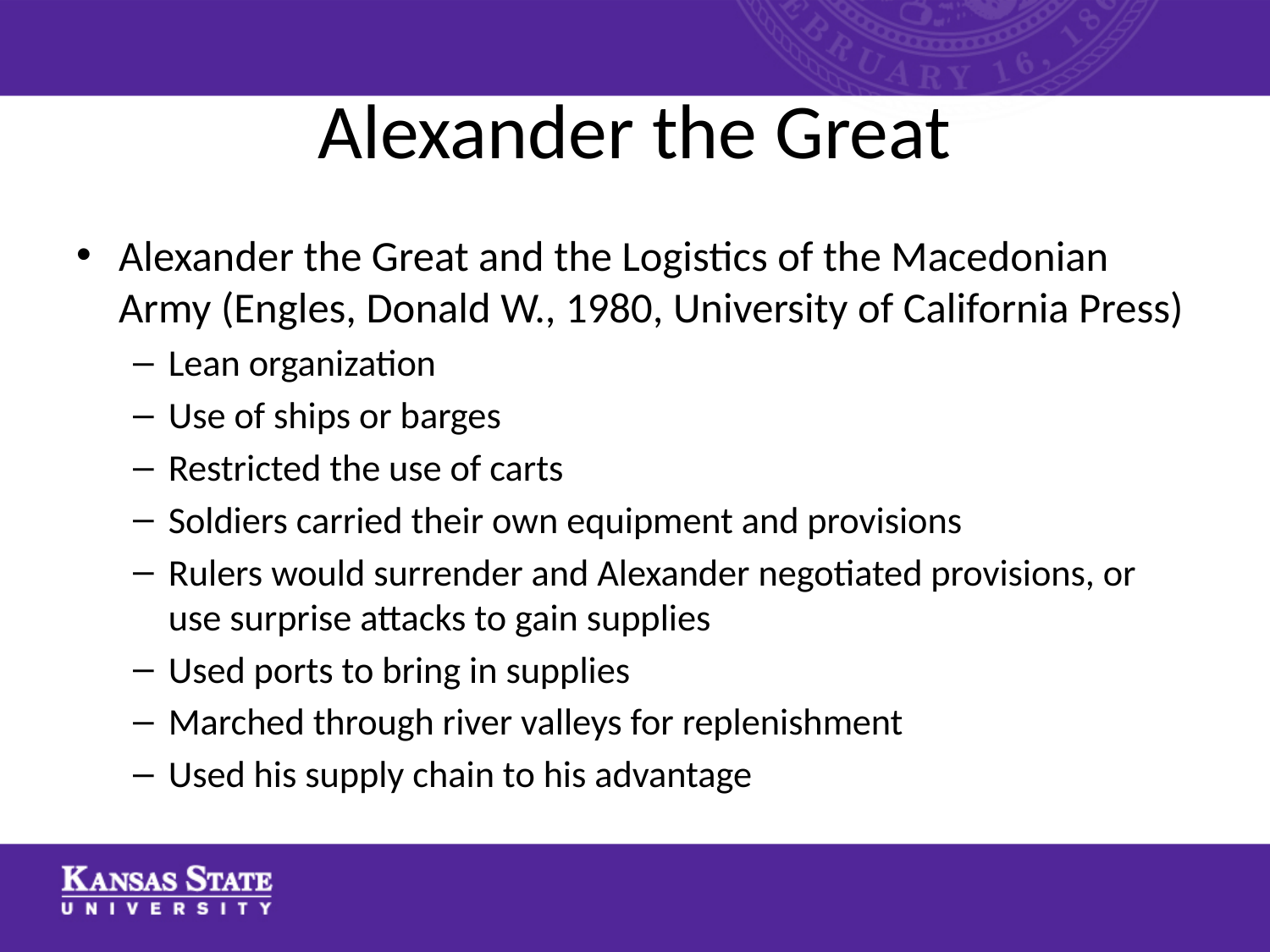

# Alexander the Great
Alexander the Great and the Logistics of the Macedonian Army (Engles, Donald W., 1980, University of California Press)
Lean organization
Use of ships or barges
Restricted the use of carts
Soldiers carried their own equipment and provisions
Rulers would surrender and Alexander negotiated provisions, or use surprise attacks to gain supplies
Used ports to bring in supplies
Marched through river valleys for replenishment
Used his supply chain to his advantage